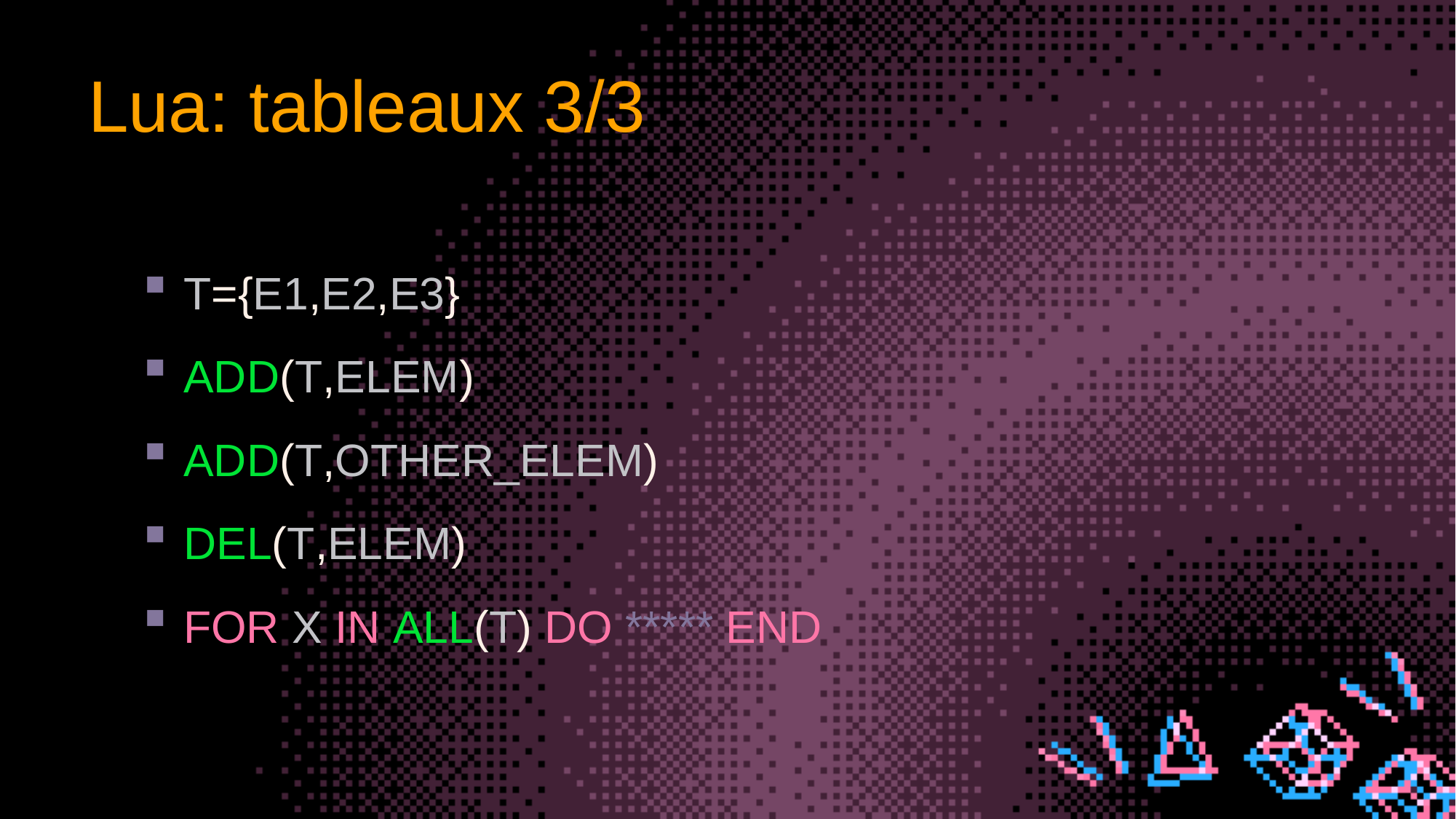

# Lua: tableaux 3/3
T={E1,E2,E3}
ADD(T,ELEM)
ADD(T,OTHER_ELEM)
DEL(T,ELEM)
FOR X IN ALL(T) DO ***** END